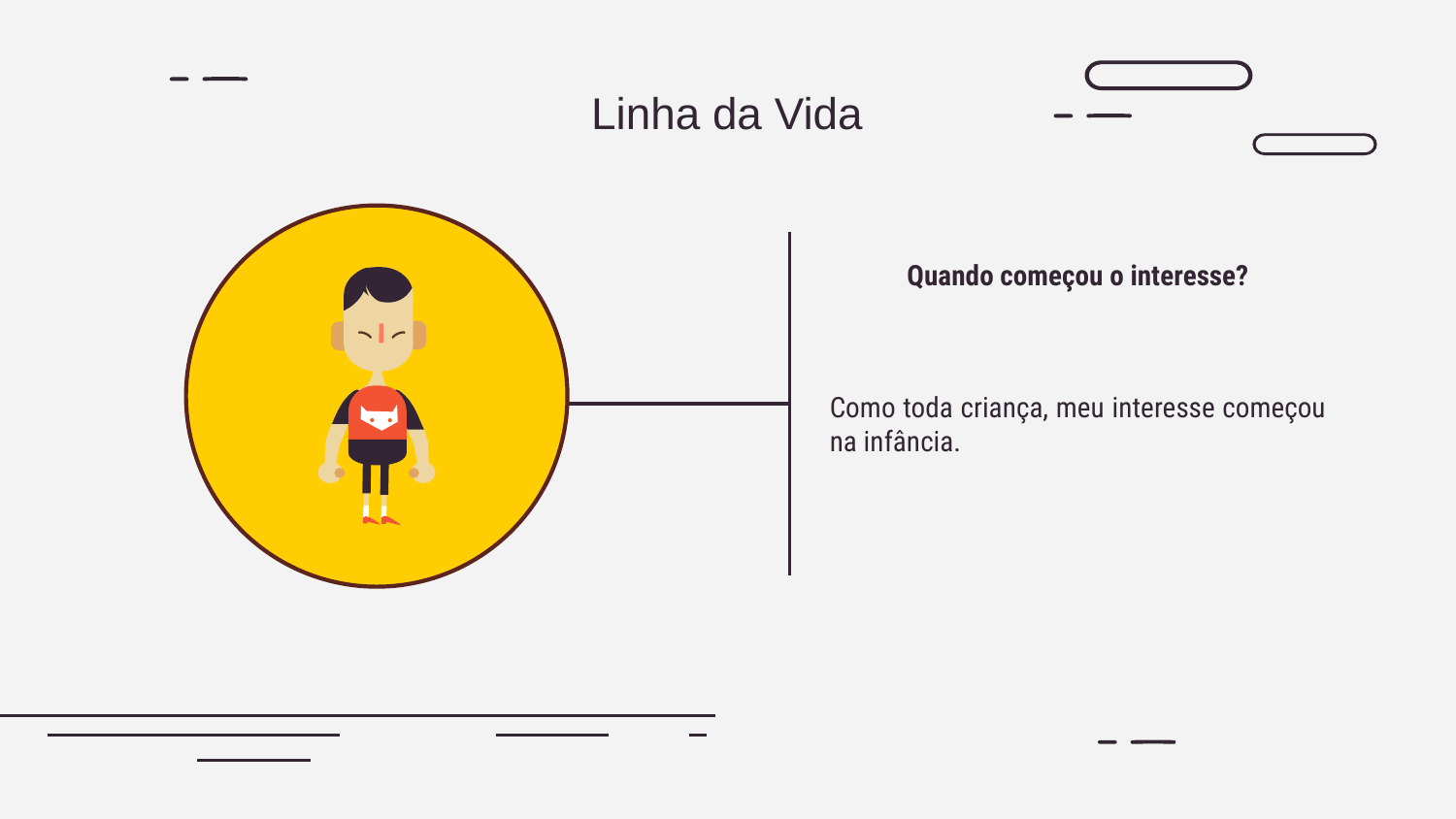

# Linha da Vida

Quando começou o interesse?

Como toda criança, meu interesse começou na infância.